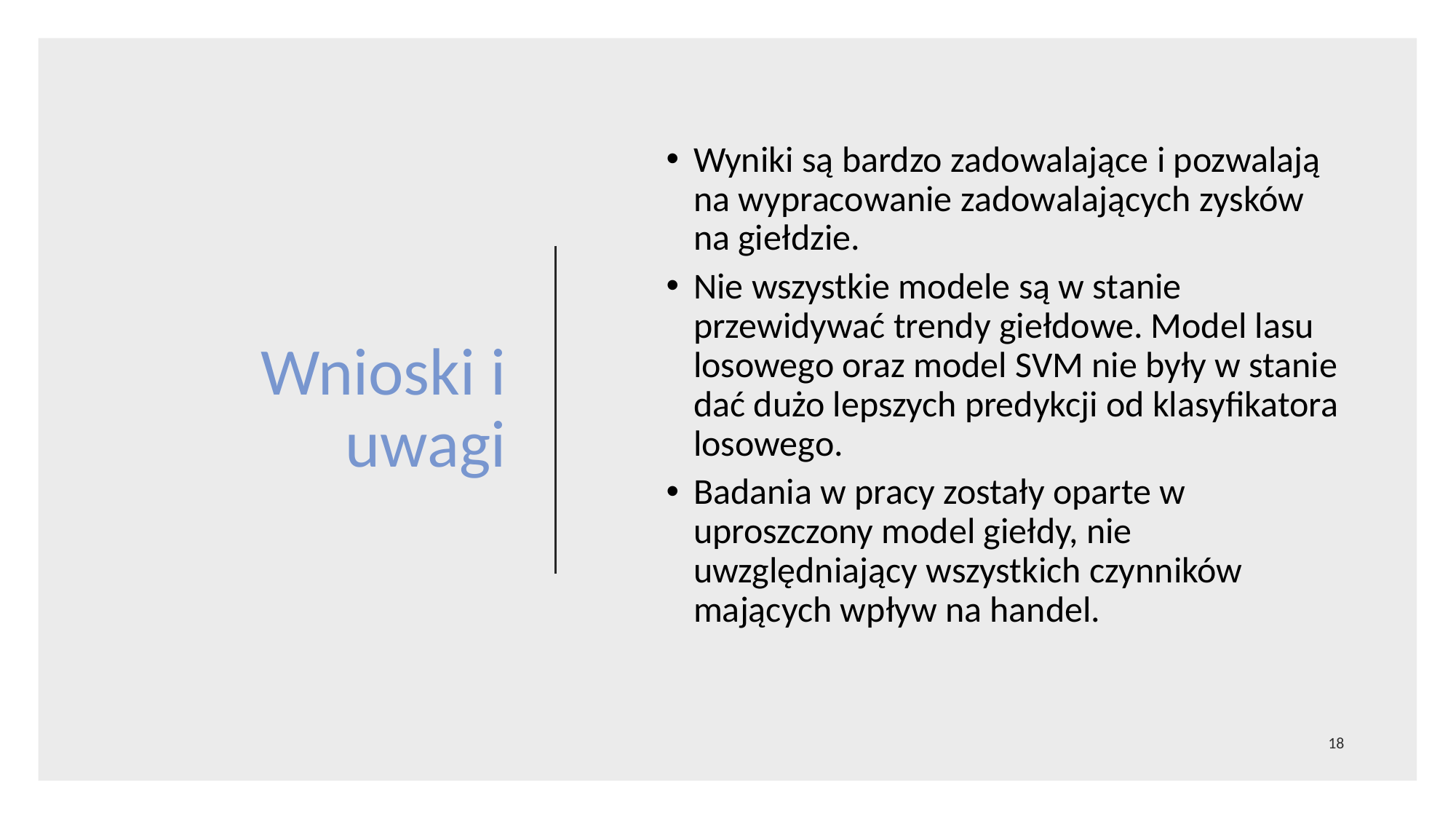

Wnioski i uwagi
Wyniki są bardzo zadowalające i pozwalają na wypracowanie zadowalających zysków na giełdzie.
Nie wszystkie modele są w stanie przewidywać trendy giełdowe. Model lasu losowego oraz model SVM nie były w stanie dać dużo lepszych predykcji od klasyfikatora losowego.
Badania w pracy zostały oparte w uproszczony model giełdy, nie uwzględniający wszystkich czynników mających wpływ na handel.

18